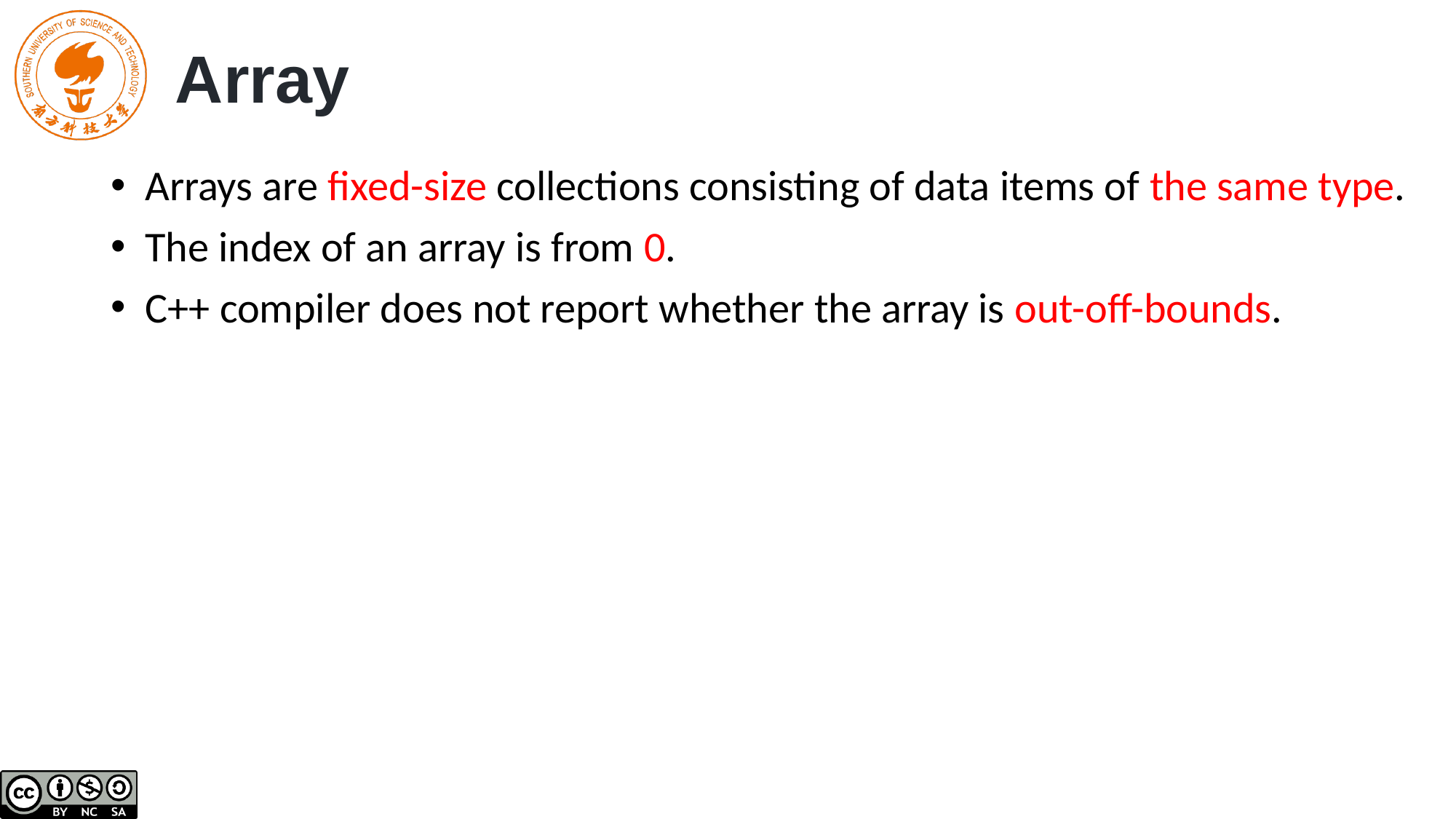

# Array
Arrays are fixed-size collections consisting of data items of the same type.
The index of an array is from 0.
C++ compiler does not report whether the array is out-off-bounds.